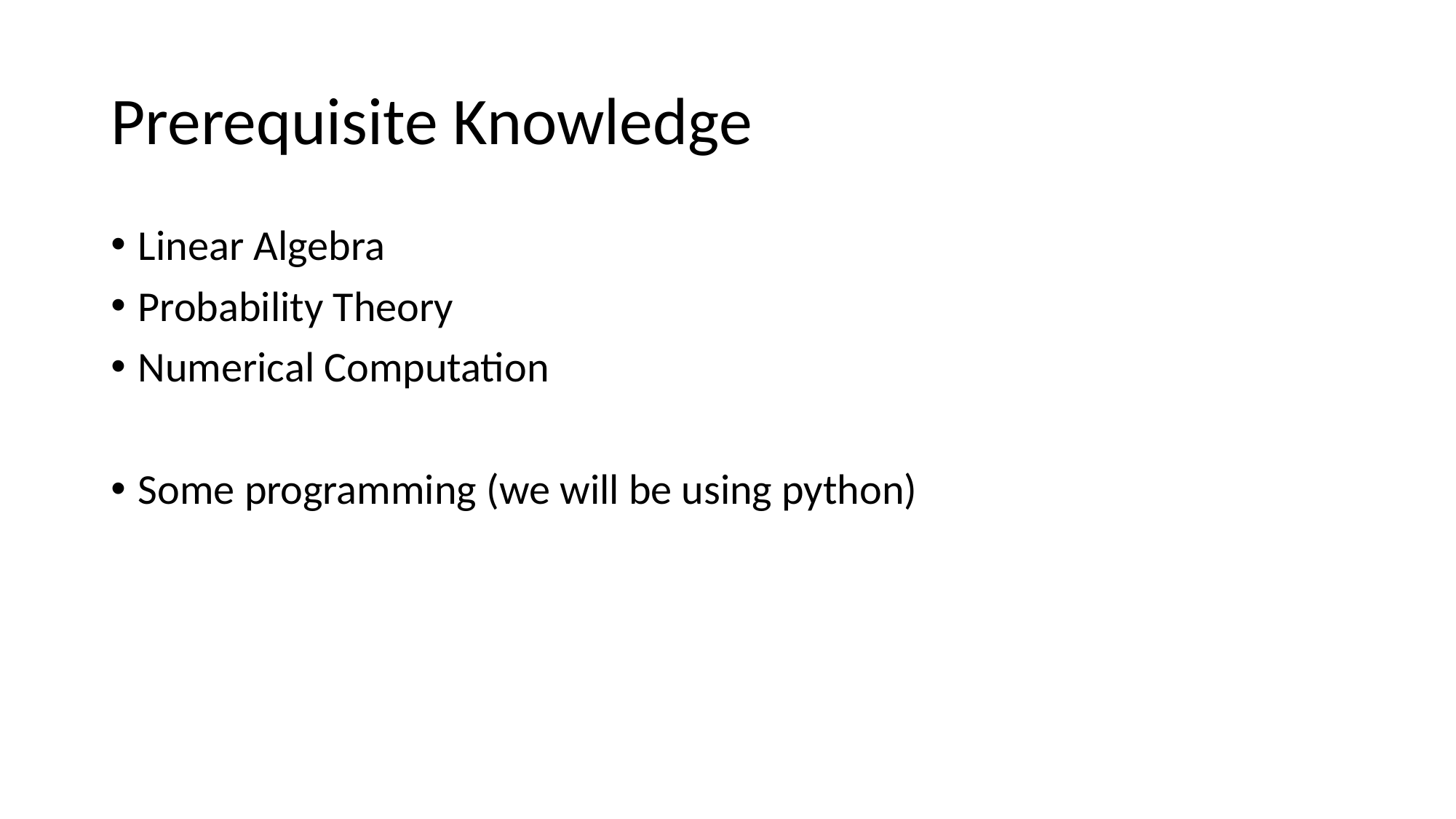

# Prerequisite Knowledge
Linear Algebra
Probability Theory
Numerical Computation

Some programming (we will be using python)